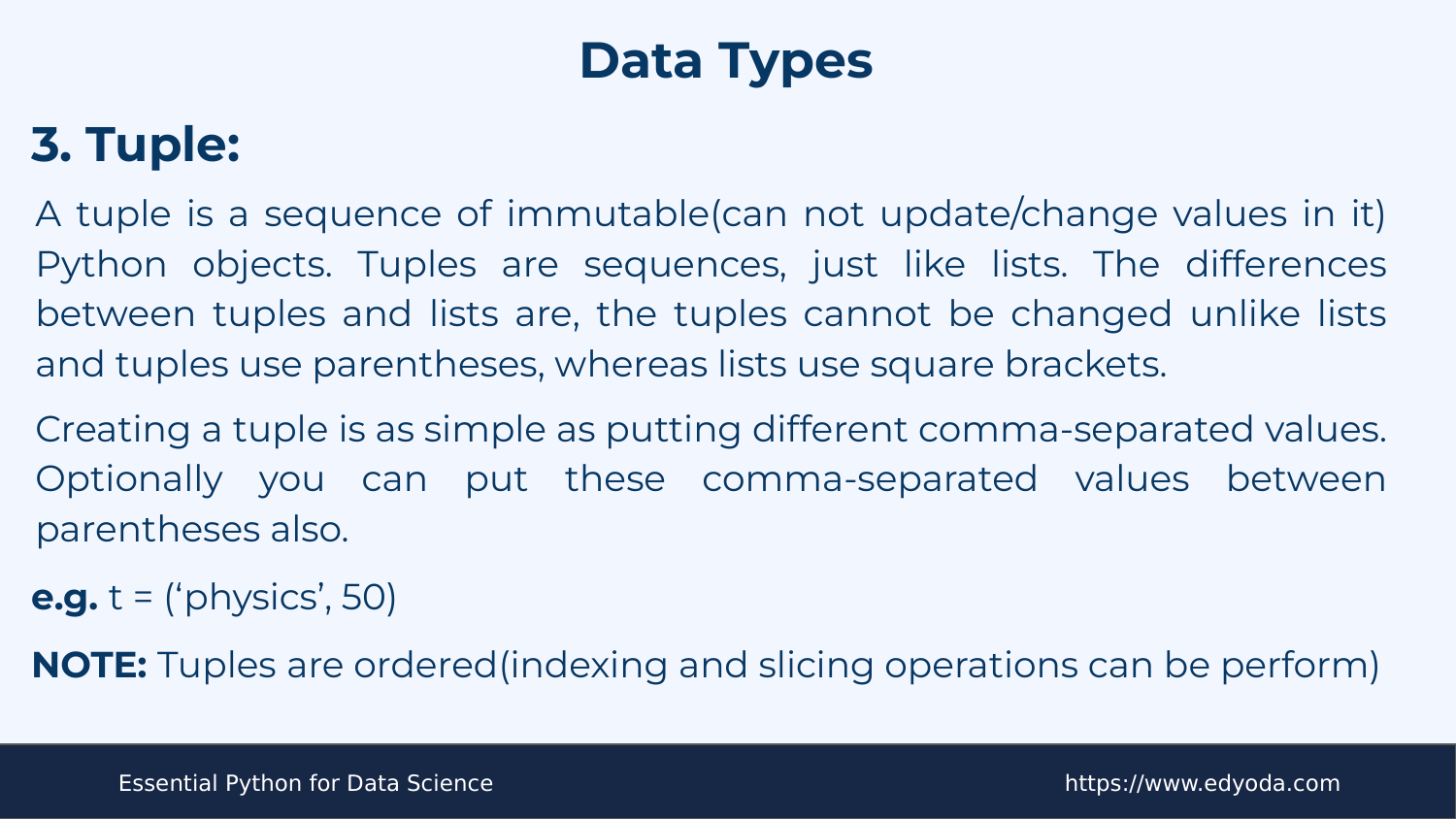

# Data Types

3. Tuple:
A tuple is a sequence of immutable(can not update/change values in it) Python objects. Tuples are sequences, just like lists. The differences between tuples and lists are, the tuples cannot be changed unlike lists and tuples use parentheses, whereas lists use square brackets.
Creating a tuple is as simple as putting different comma-separated values. Optionally you can put these comma-separated values between parentheses also.
e.g. t = (‘physics’, 50)
NOTE: Tuples are ordered(indexing and slicing operations can be perform)

Essential Python for Data Science
https://www.edyoda.com